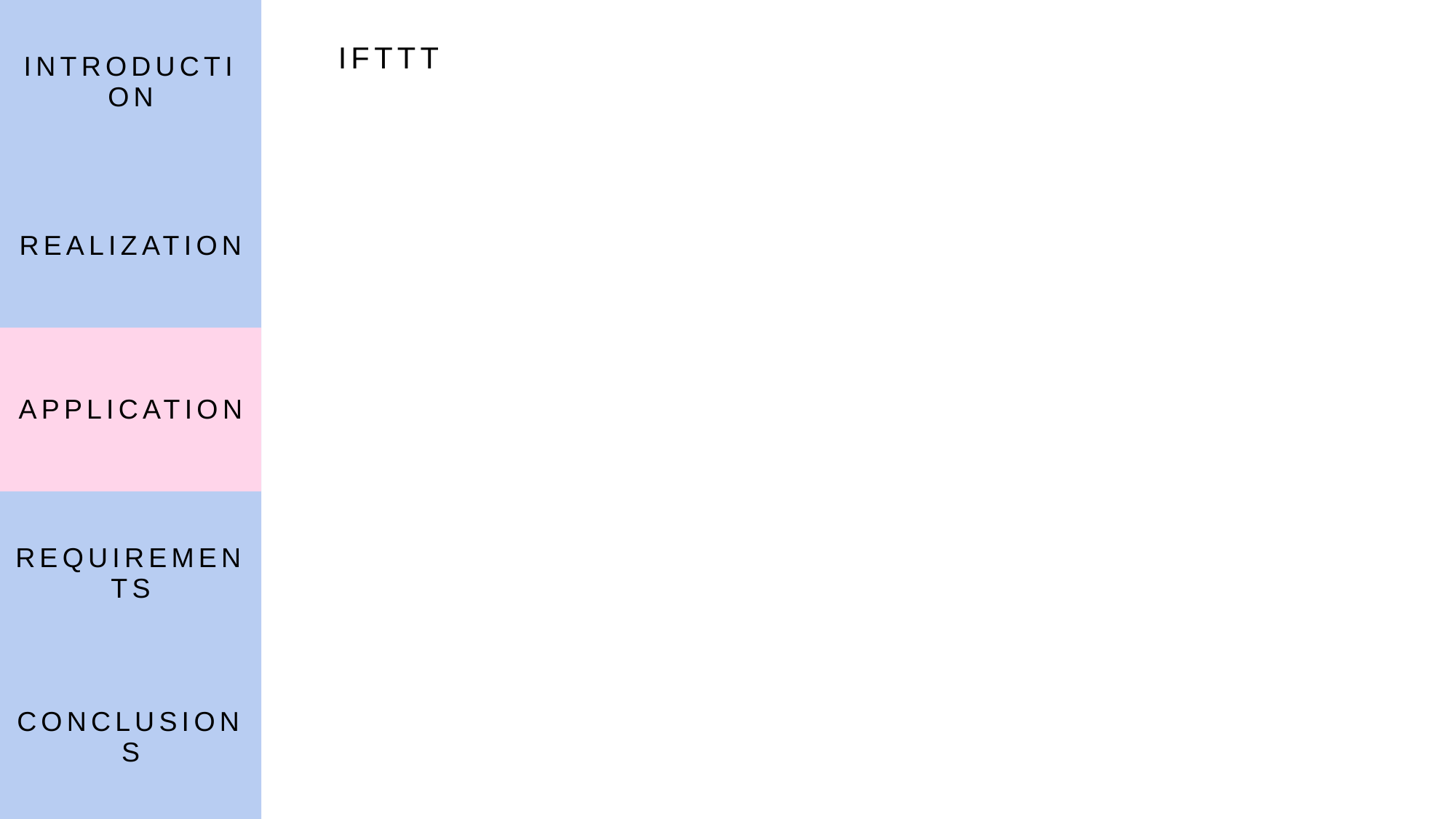

| Introduction |
| --- |
| Realization |
| Application |
| Requirements |
| Conclusions |
IFTTT